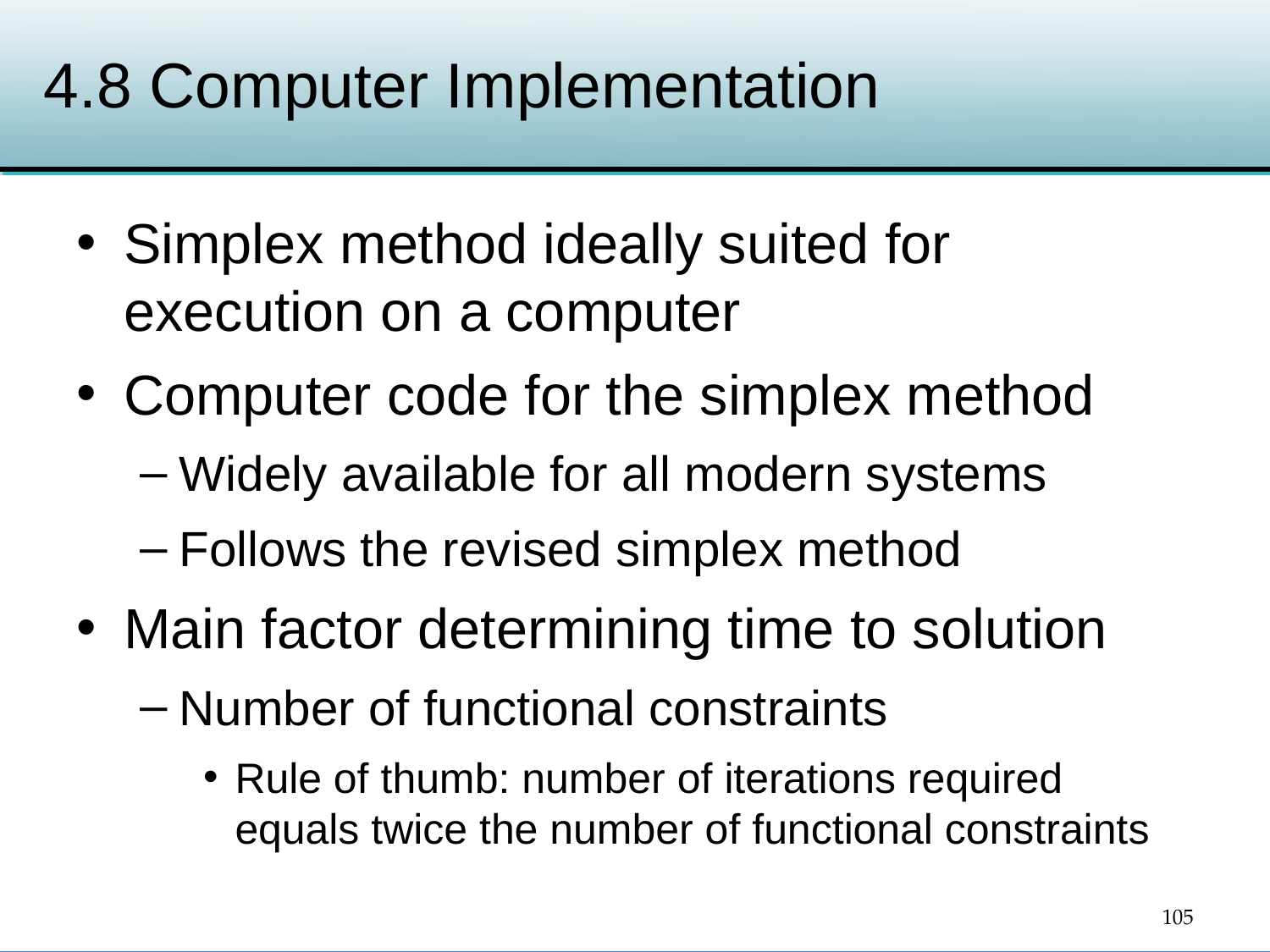

# 4.8 Computer Implementation
Simplex method ideally suited for execution on a computer
Computer code for the simplex method
Widely available for all modern systems
Follows the revised simplex method
Main factor determining time to solution
Number of functional constraints
Rule of thumb: number of iterations required equals twice the number of functional constraints
105